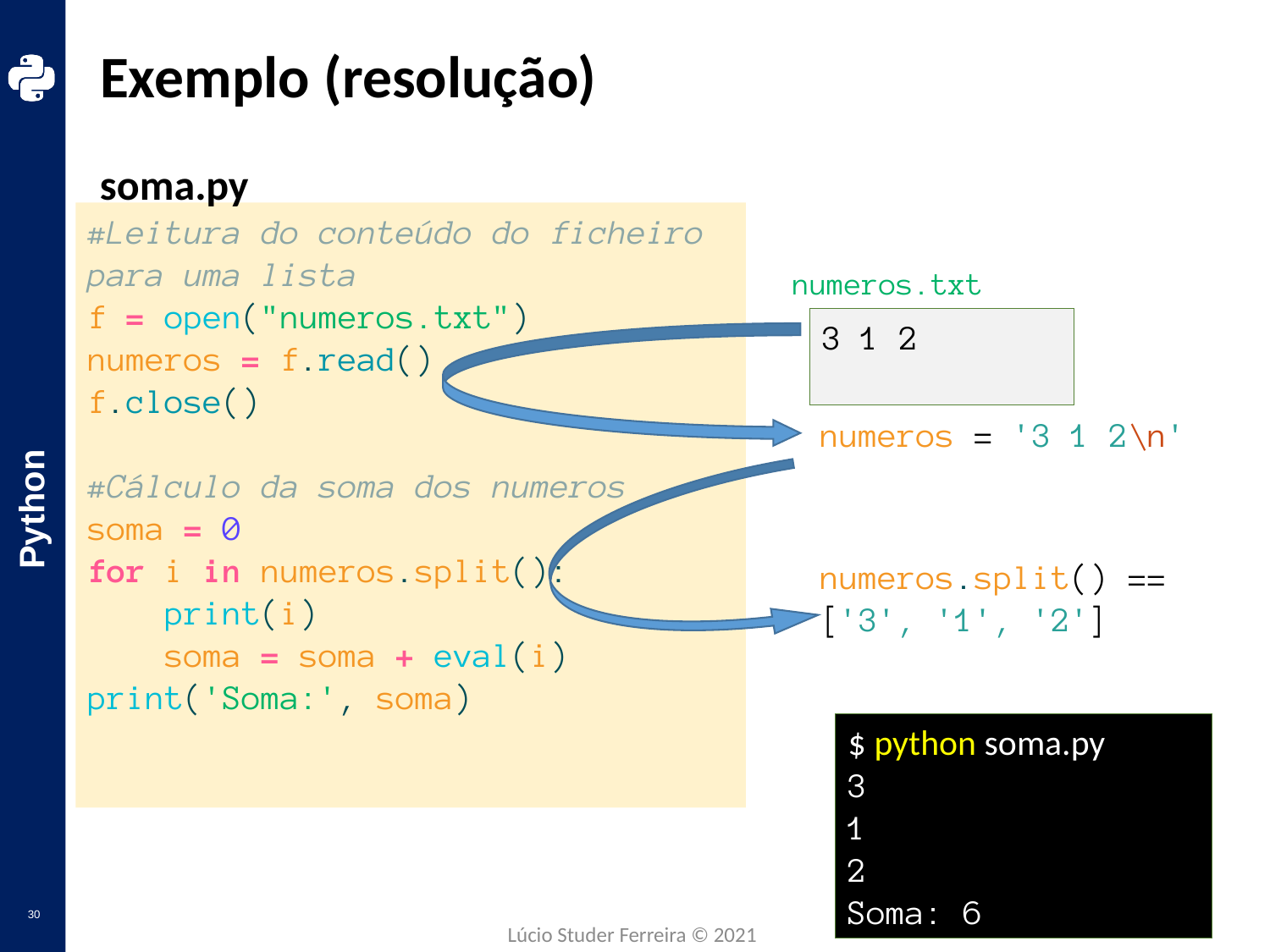

# Exemplo (resolução)
soma.py
#Leitura do conteúdo do ficheiro para uma lista
f = open("numeros.txt")
numeros = f.read()
f.close()

#Cálculo da soma dos numeros
soma = 0
for i in numeros.split():
    print(i)
    soma = soma + eval(i)
print('Soma:', soma)

numeros.txt
3 1 2

numeros = '3 1 2\n'

numeros.split() ==
['3', '1', '2']
$ python soma.py
3
1
2
Soma: 6